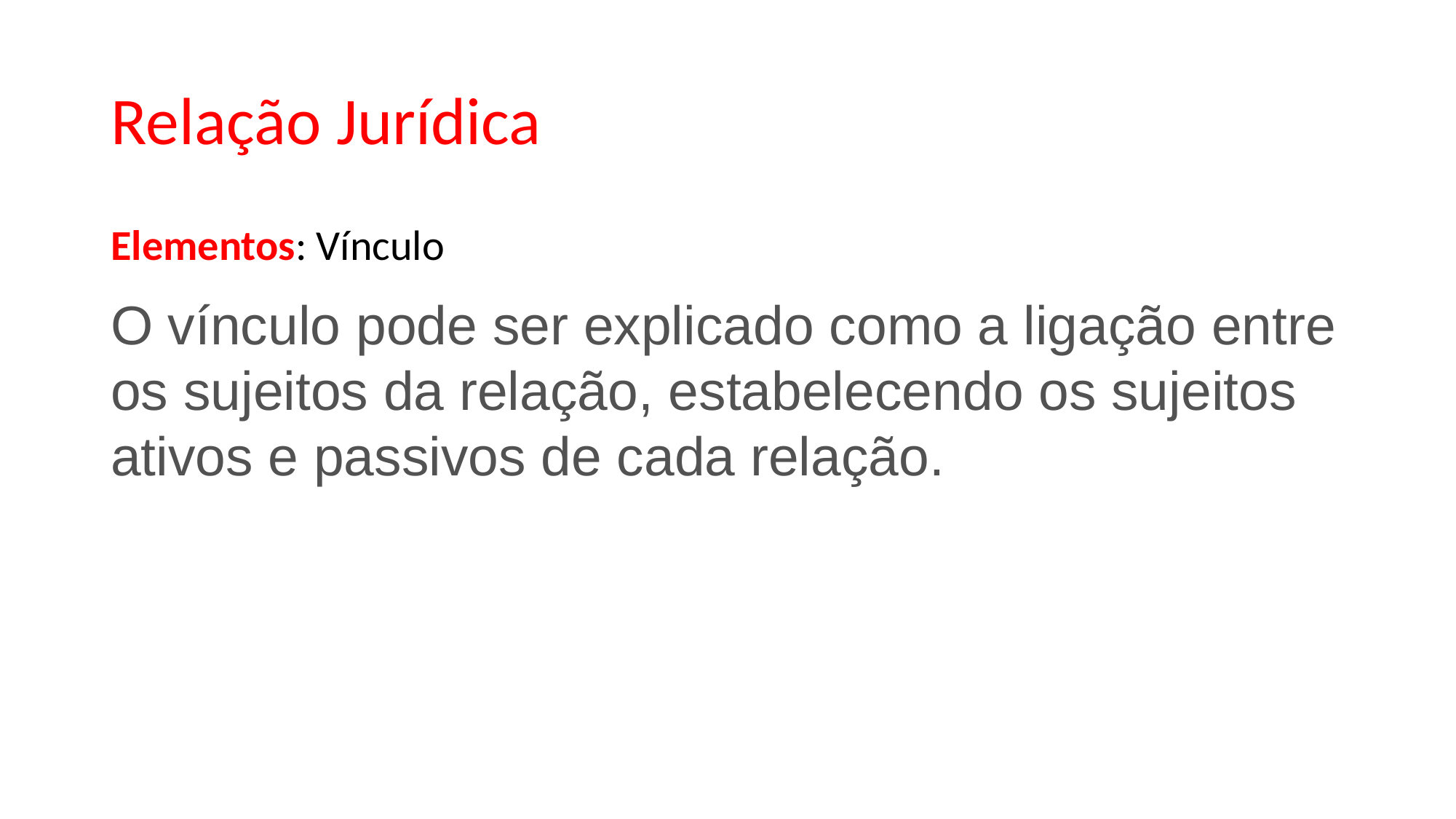

# Relação Jurídica
Elementos: Vínculo
O vínculo pode ser explicado como a ligação entre os sujeitos da relação, estabelecendo os sujeitos ativos e passivos de cada relação.